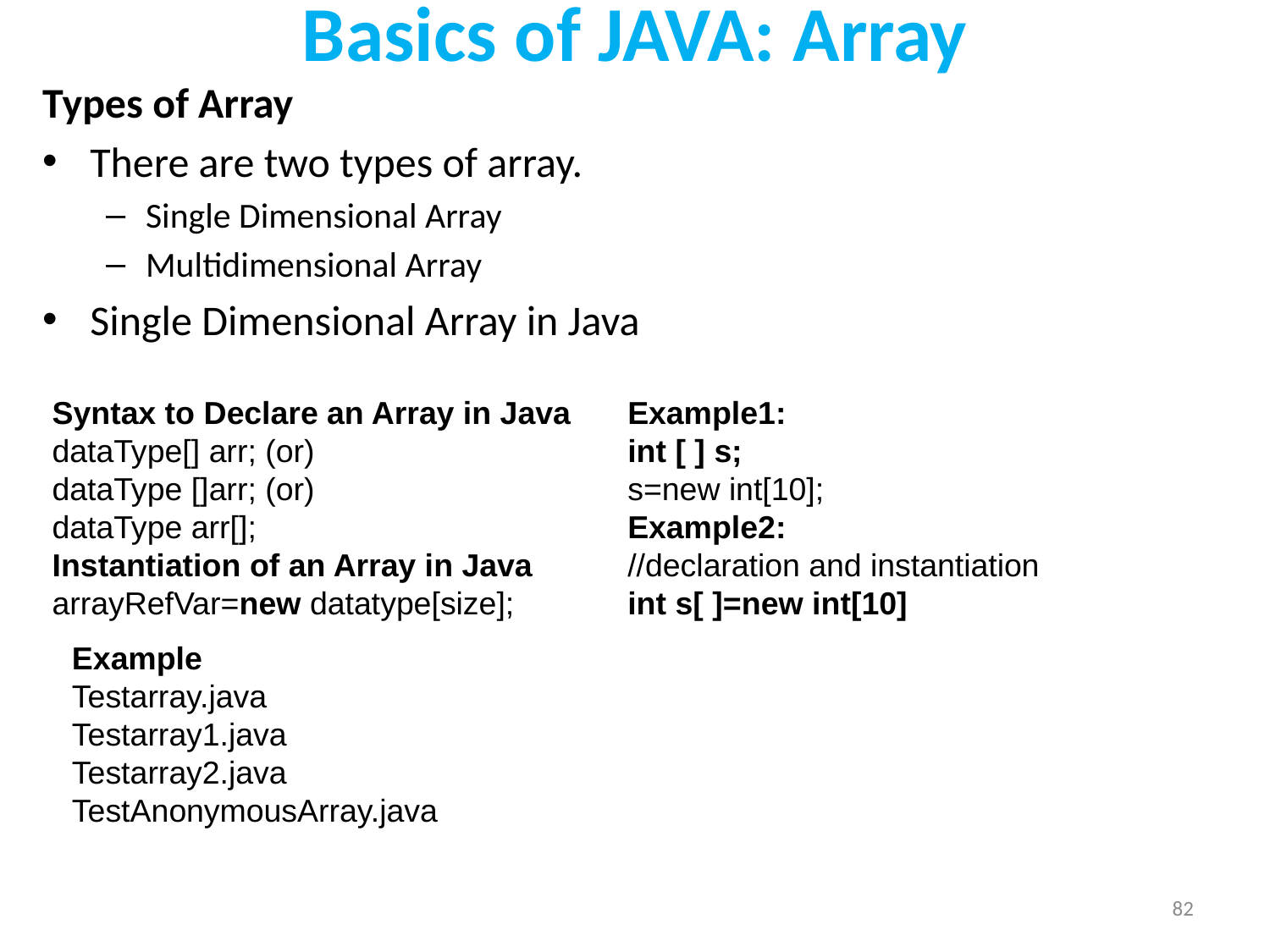

# Basics of JAVA: Array
Types of Array
There are two types of array.
Single Dimensional Array
Multidimensional Array
Single Dimensional Array in Java

Syntax to Declare an Array in Java
dataType[] arr; (or)
dataType []arr; (or)
dataType arr[];
Instantiation of an Array in Java
arrayRefVar=new datatype[size];
Example1:
int [ ] s;
s=new int[10];
Example2:
//declaration and instantiation
int s[ ]=new int[10]

Example
Testarray.java
Testarray1.java
Testarray2.java
TestAnonymousArray.java

82